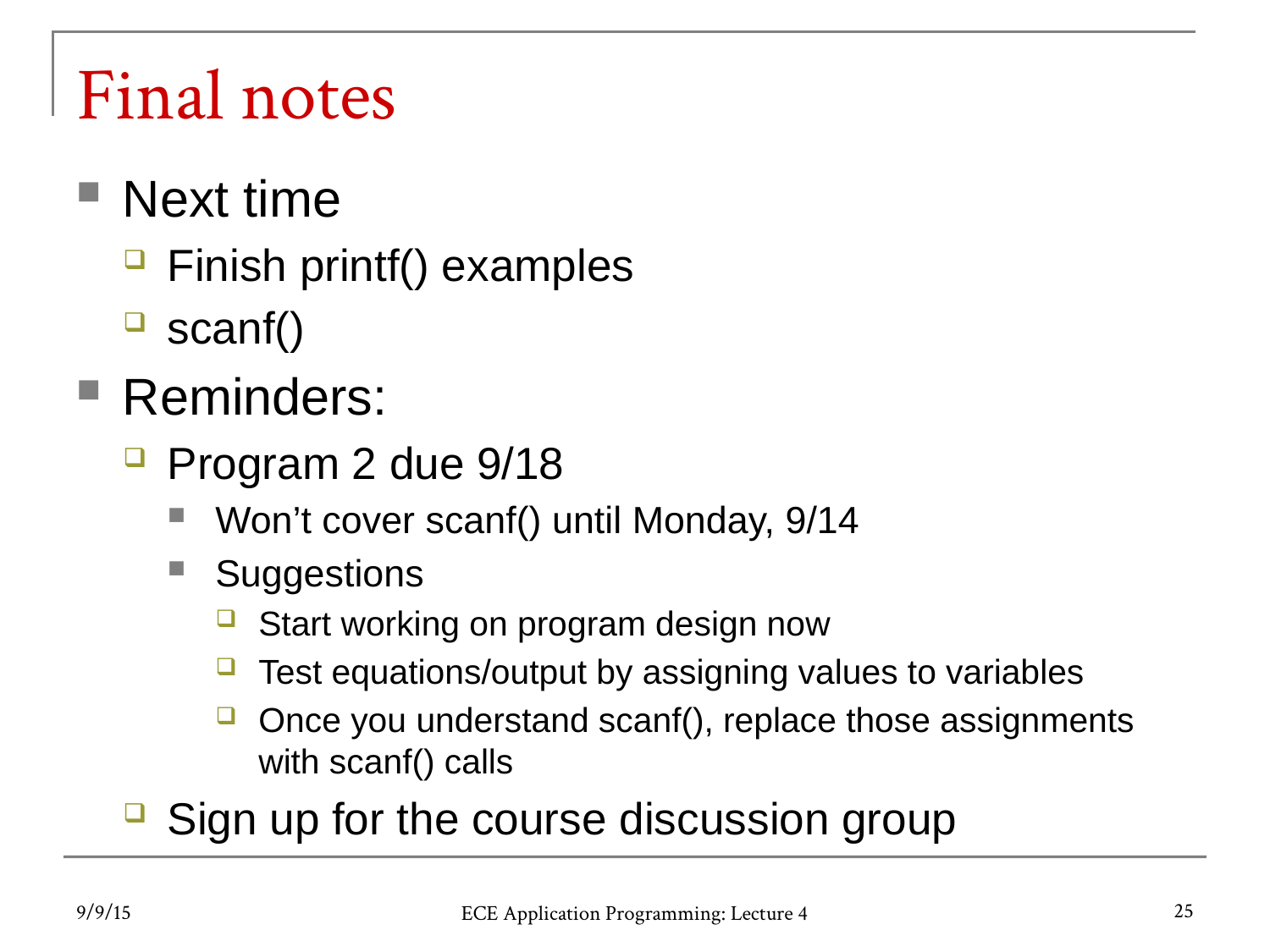

# Final notes
Next time
Finish printf() examples
scanf()
Reminders:
Program 2 due 9/18
Won’t cover scanf() until Monday, 9/14
Suggestions
Start working on program design now
Test equations/output by assigning values to variables
Once you understand scanf(), replace those assignments with scanf() calls
Sign up for the course discussion group
9/9/15
25
ECE Application Programming: Lecture 4